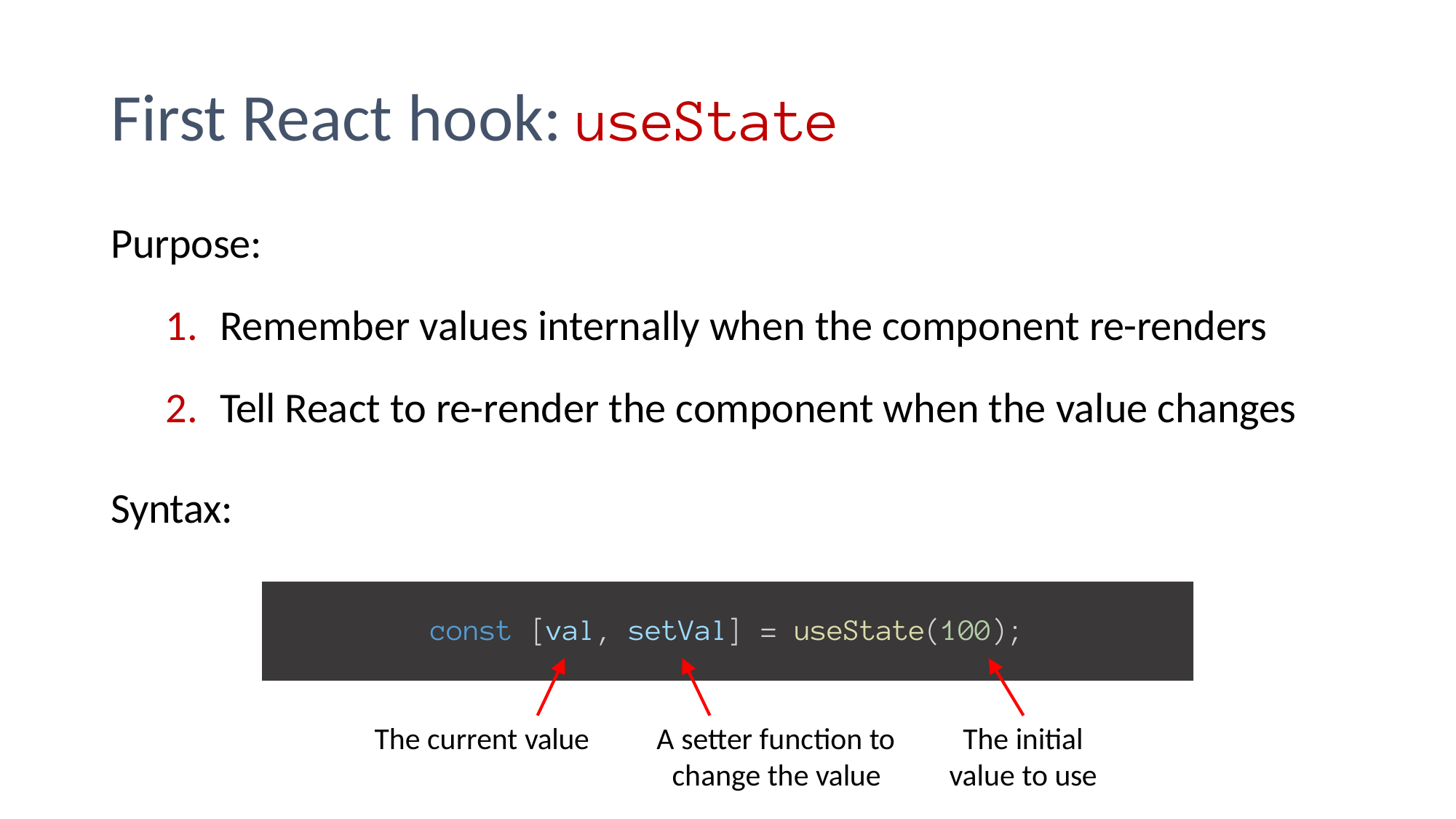

# First React hook: useState
Purpose:
Remember values internally when the component re-renders
Tell React to re-render the component when the value changes
Syntax:

const [val, setVal] = useState(100);

The current value
A setter function to change the value
The initial value to use